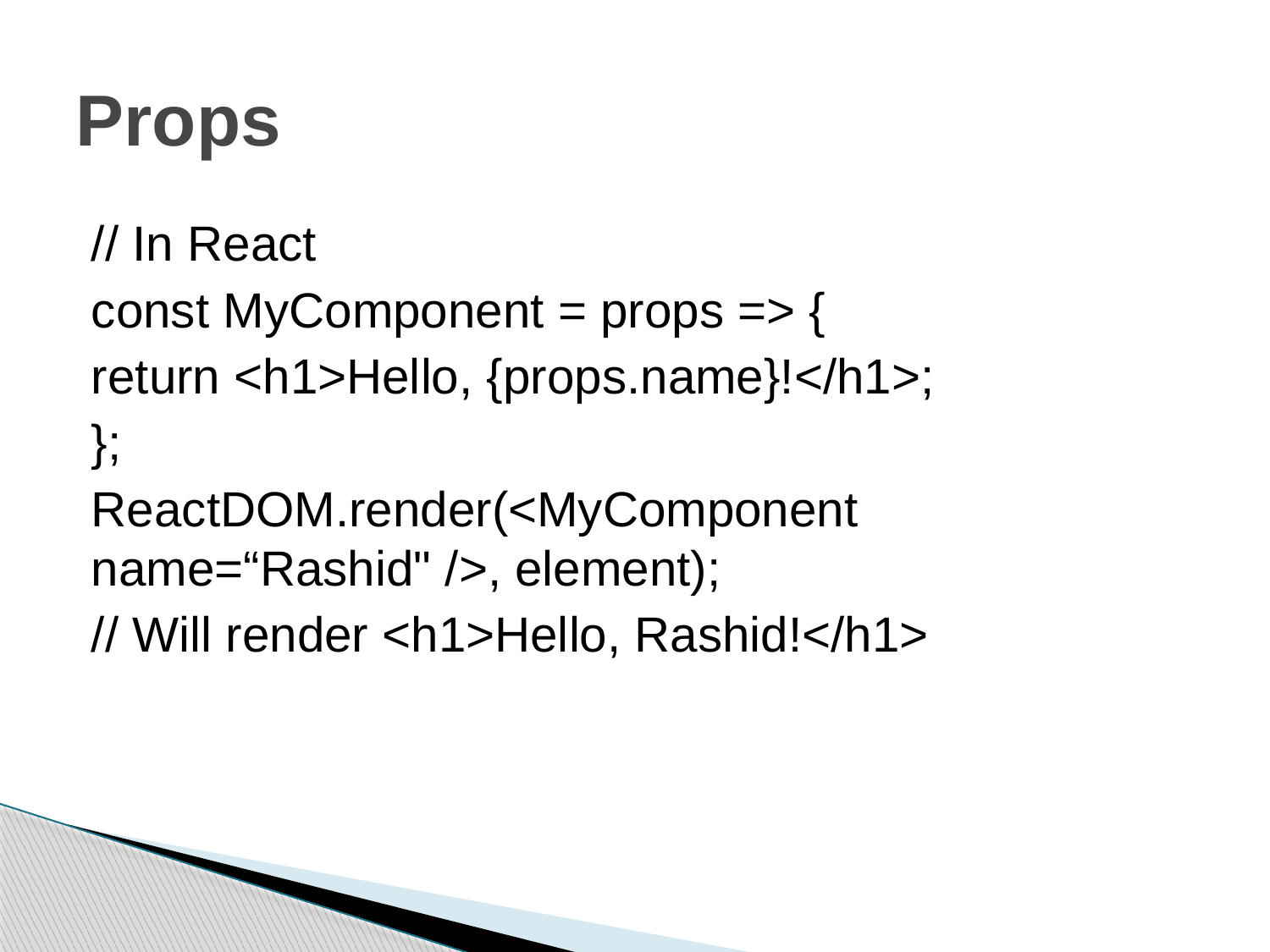

# Props
// In React
const MyComponent = props => {
return <h1>Hello, {props.name}!</h1>;
};
ReactDOM.render(<MyComponent name=“Rashid" />, element);
// Will render <h1>Hello, Rashid!</h1>